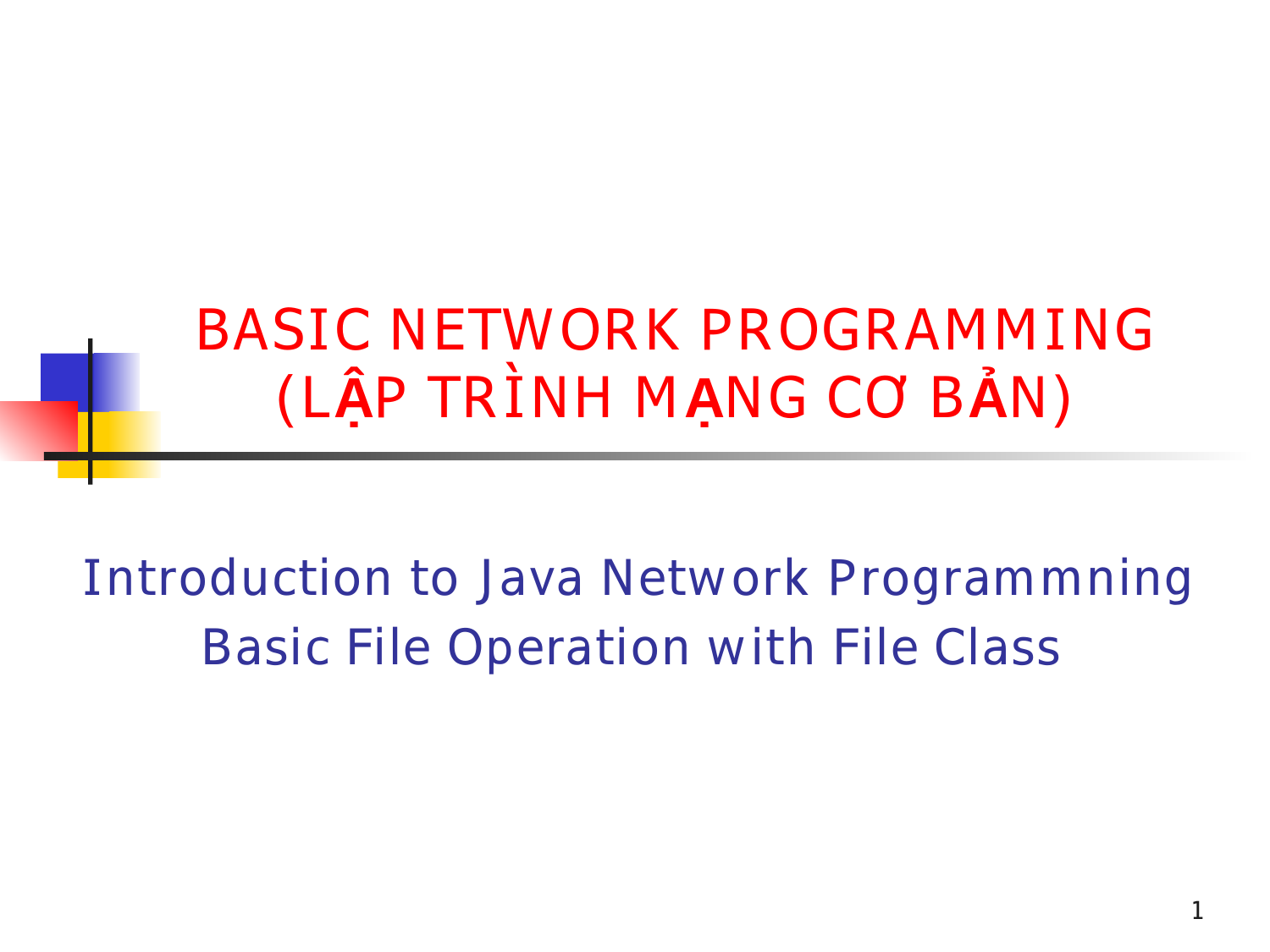

# BASIC NETWORK PROGRAMMING (LẬP TRÌNH MẠNG CƠ BẢN)
Introduction to Java Network Programmning
Basic File Operation with File Class
1